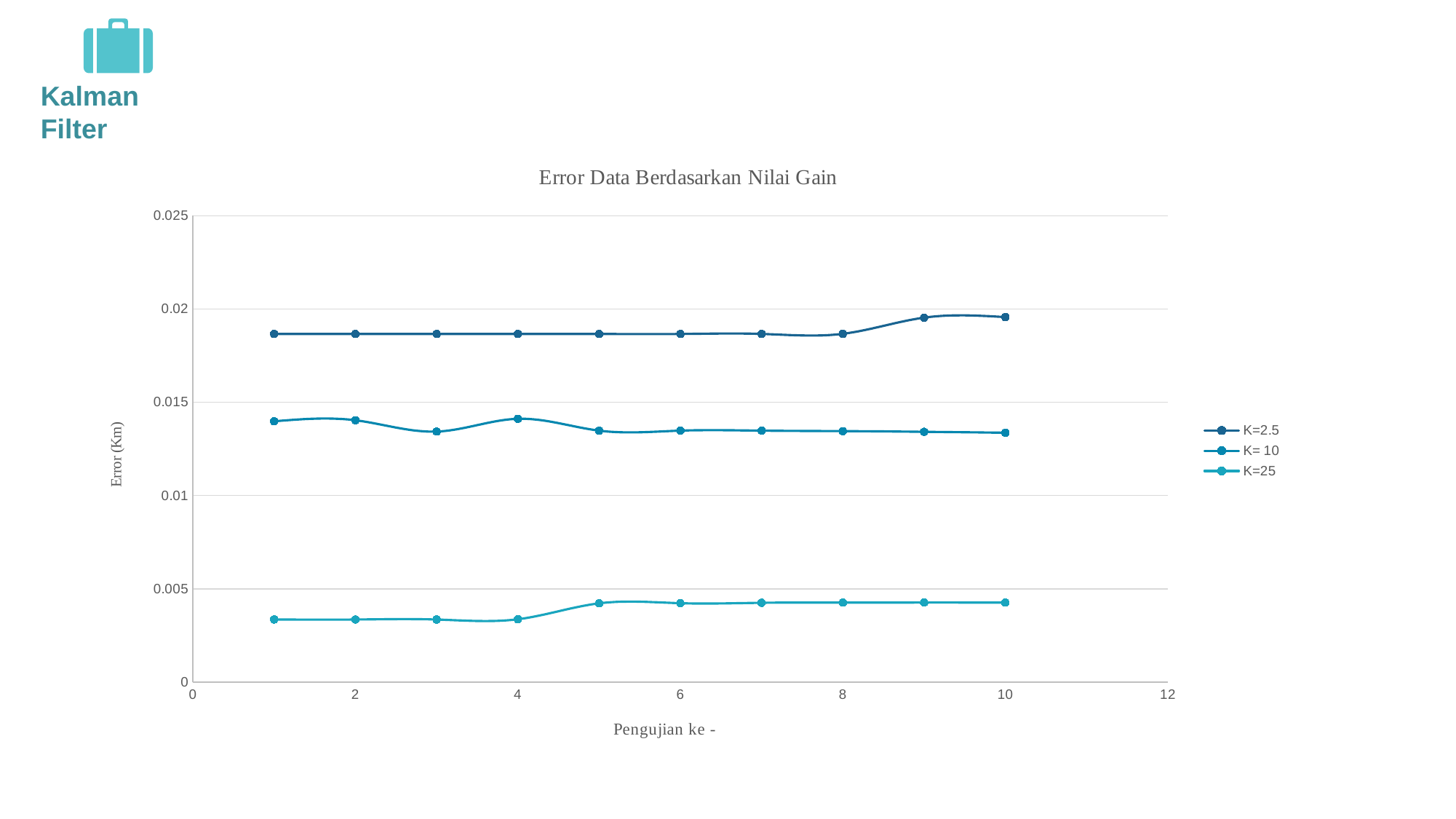

Kalman Filter

### Chart: Error Data Berdasarkan Nilai Gain

| Category |  |  |  |
|---|---|---|---|